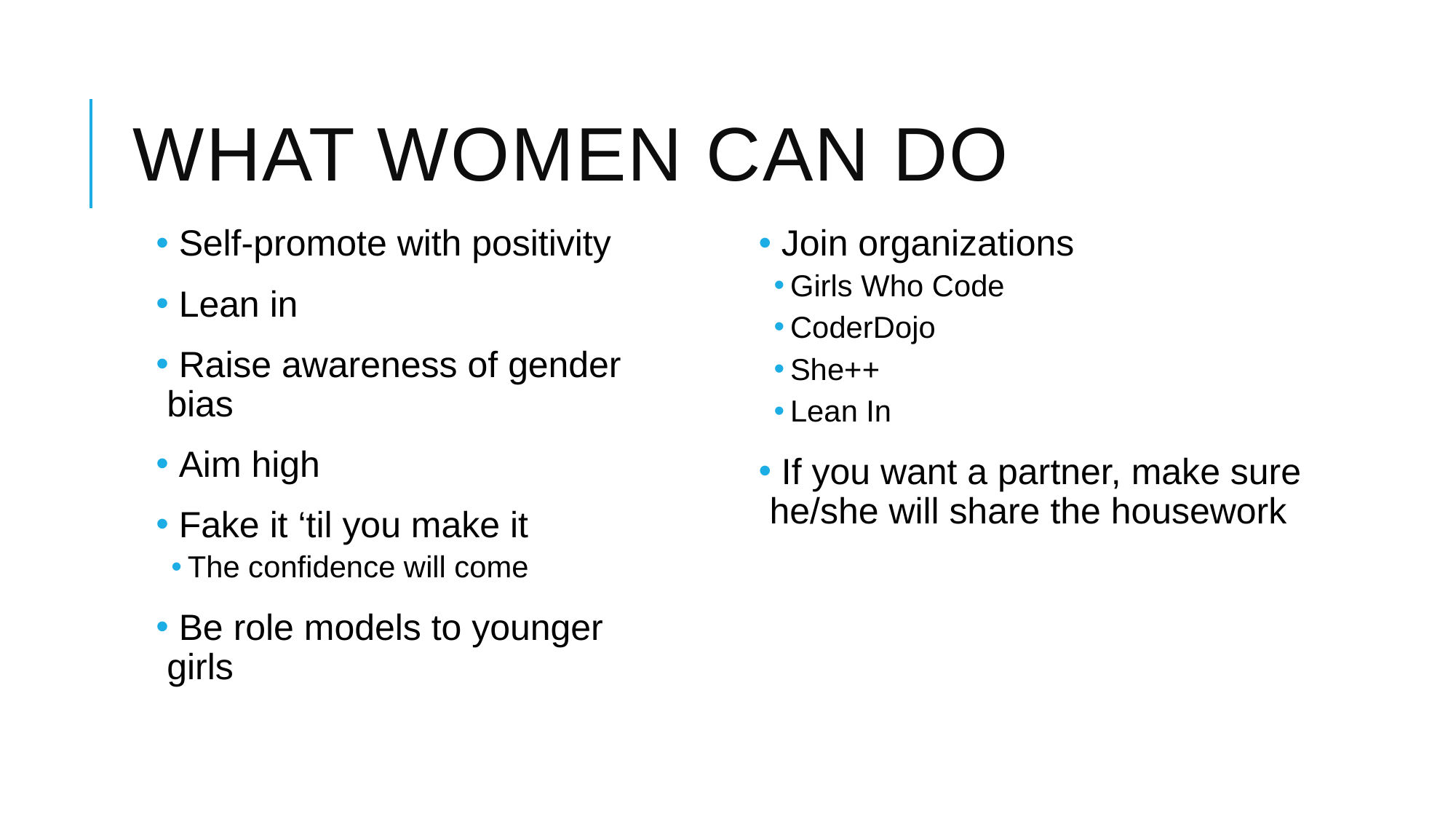

# What Women Can Do
 Self-promote with positivity
 Lean in
 Raise awareness of gender bias
 Aim high
 Fake it ‘til you make it
The confidence will come
 Be role models to younger girls
 Join organizations
Girls Who Code
CoderDojo
She++
Lean In
 If you want a partner, make sure he/she will share the housework